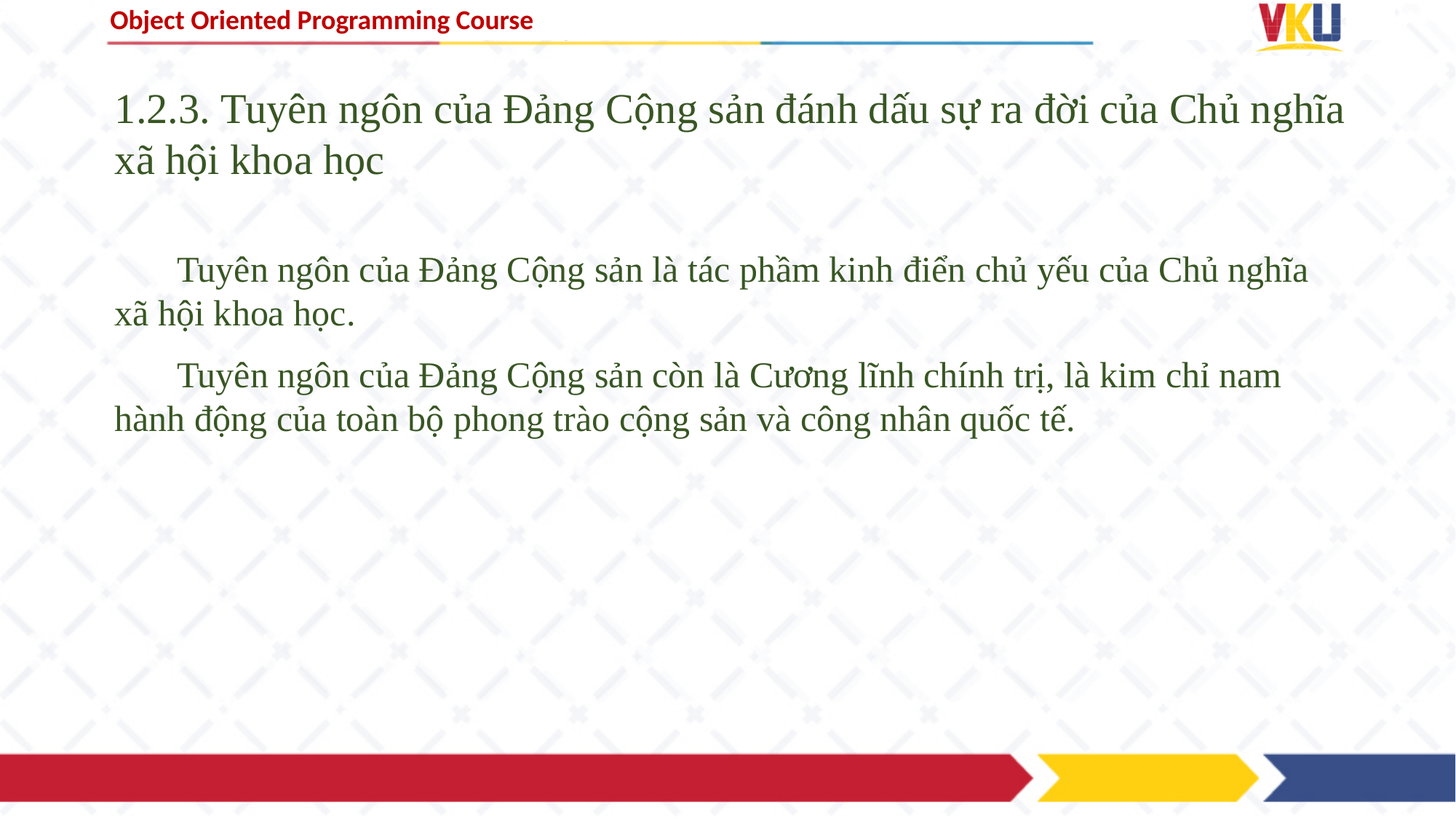

1.2.3. Tuyên ngôn của Đảng Cộng sản đánh dấu sự ra đời của Chủ nghĩa xã hội khoa học

Tuyên ngôn của Đảng Cộng sản là tác phầm kinh điển chủ yếu của Chủ nghĩa xã hội khoa học.
Tuyên ngôn của Đảng Cộng sản còn là Cương lĩnh chính trị, là kim chỉ nam hành động của toàn bộ phong trào cộng sản và công nhân quốc tế.